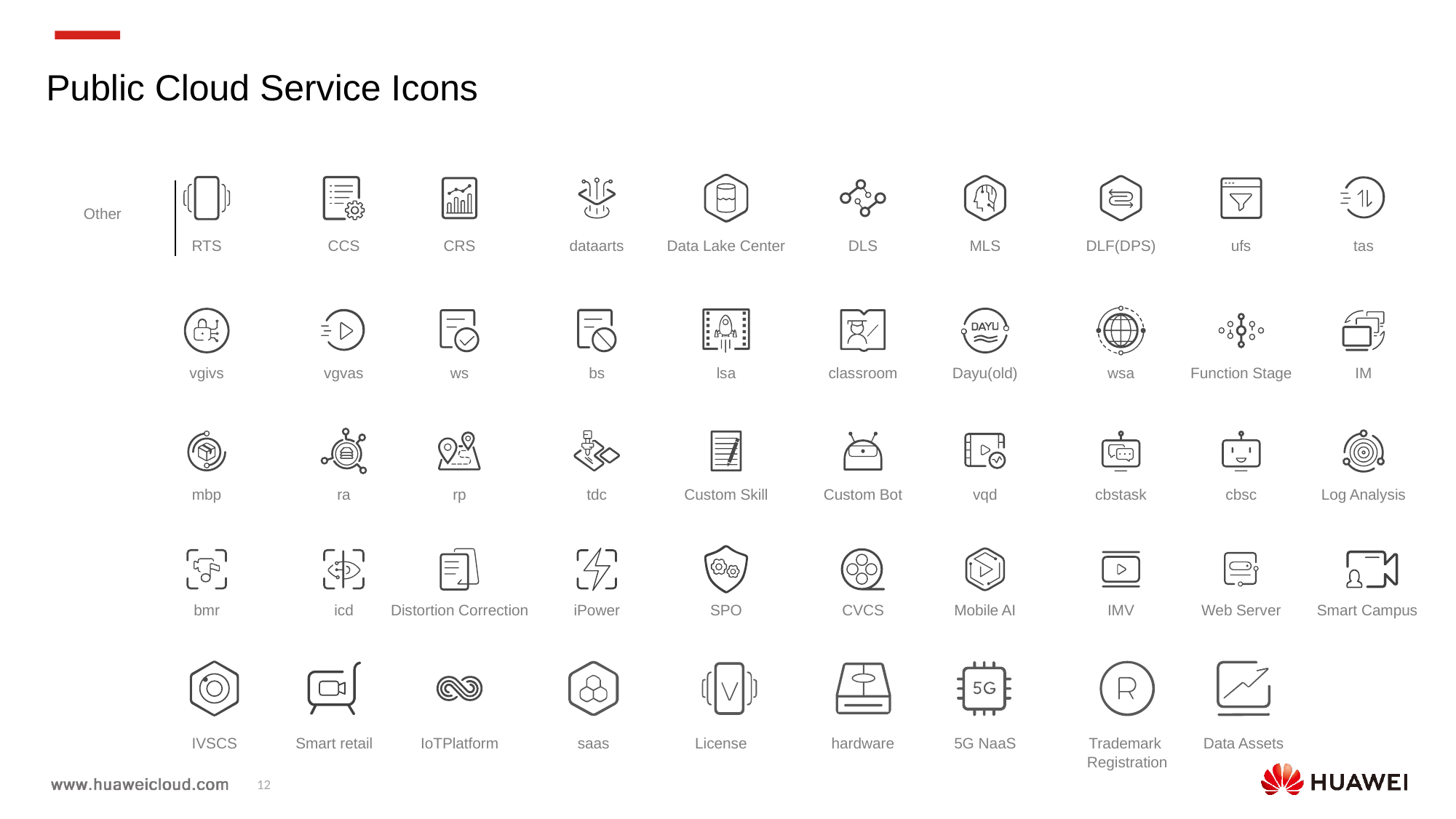

Public Cloud Service Icons

Other
RTS
CCS
CRS
dataarts
Data Lake Center
DLS
MLS
DLF(DPS)
ufs
tas

vgivs
vgvas
ws
bs
lsa
classroom
Dayu(old)
wsa
Function Stage
IM

mbp
ra
rp
tdc
Custom Skill
Custom Bot
vqd
cbstask
cbsc
Log Analysis

bmr
icd
Distortion Correction
iPower
SPO
CVCS
Mobile AI
IMV
Web Server
Smart Campus

IVSCS
Smart retail
IoTPlatform
saas
License
hardware
5G NaaS
Trademark
Registration
Data Assets